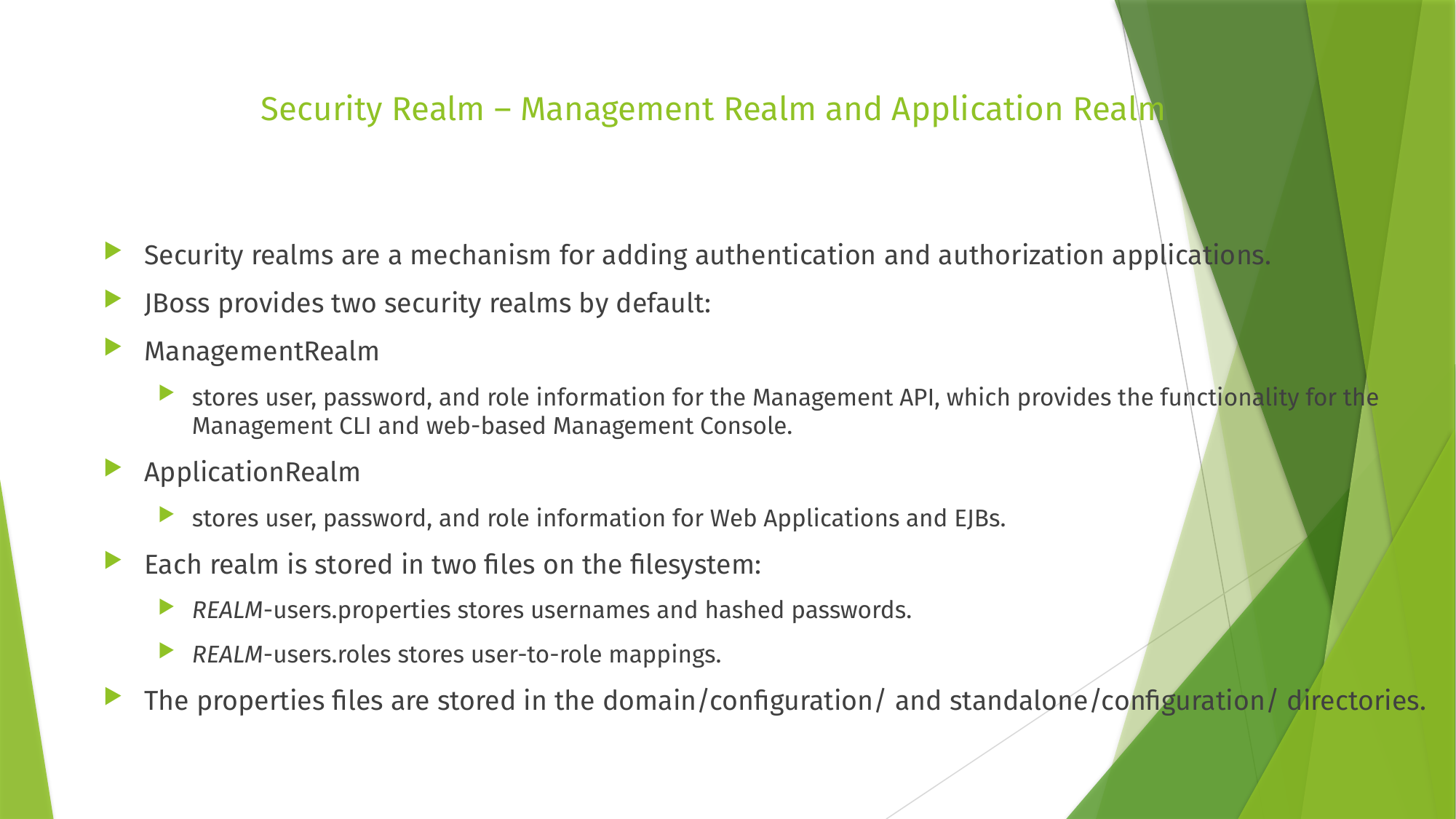

# Security Realm – Management Realm and Application Realm
Security realms are a mechanism for adding authentication and authorization applications.
JBoss provides two security realms by default:
ManagementRealm
stores user, password, and role information for the Management API, which provides the functionality for the Management CLI and web-based Management Console.
ApplicationRealm
stores user, password, and role information for Web Applications and EJBs.
Each realm is stored in two files on the filesystem:
REALM-users.properties stores usernames and hashed passwords.
REALM-users.roles stores user-to-role mappings.
The properties files are stored in the domain/configuration/ and standalone/configuration/ directories.